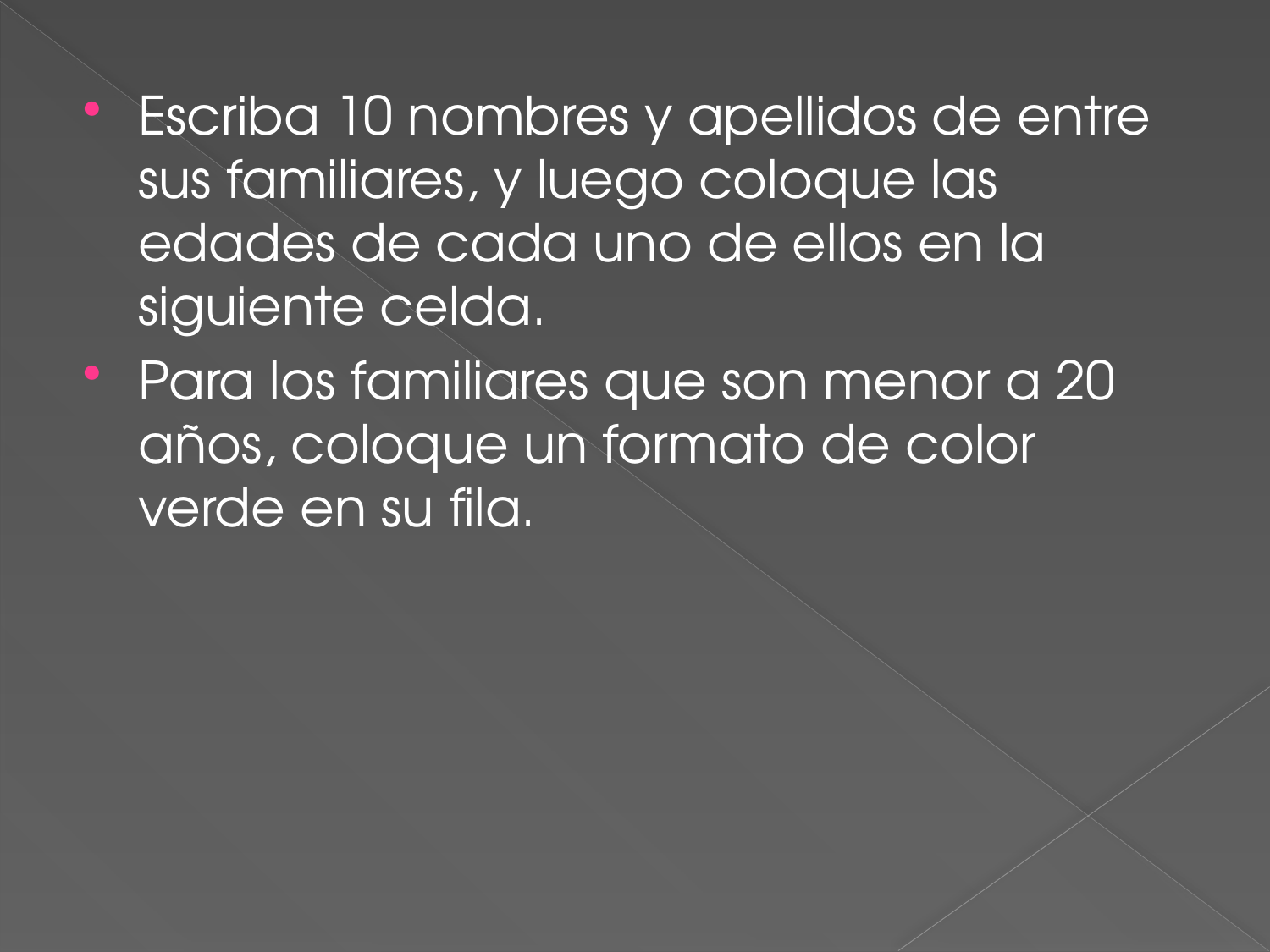

Escriba 10 nombres y apellidos de entre sus familiares, y luego coloque las edades de cada uno de ellos en la siguiente celda.
Para los familiares que son menor a 20 años, coloque un formato de color verde en su fila.